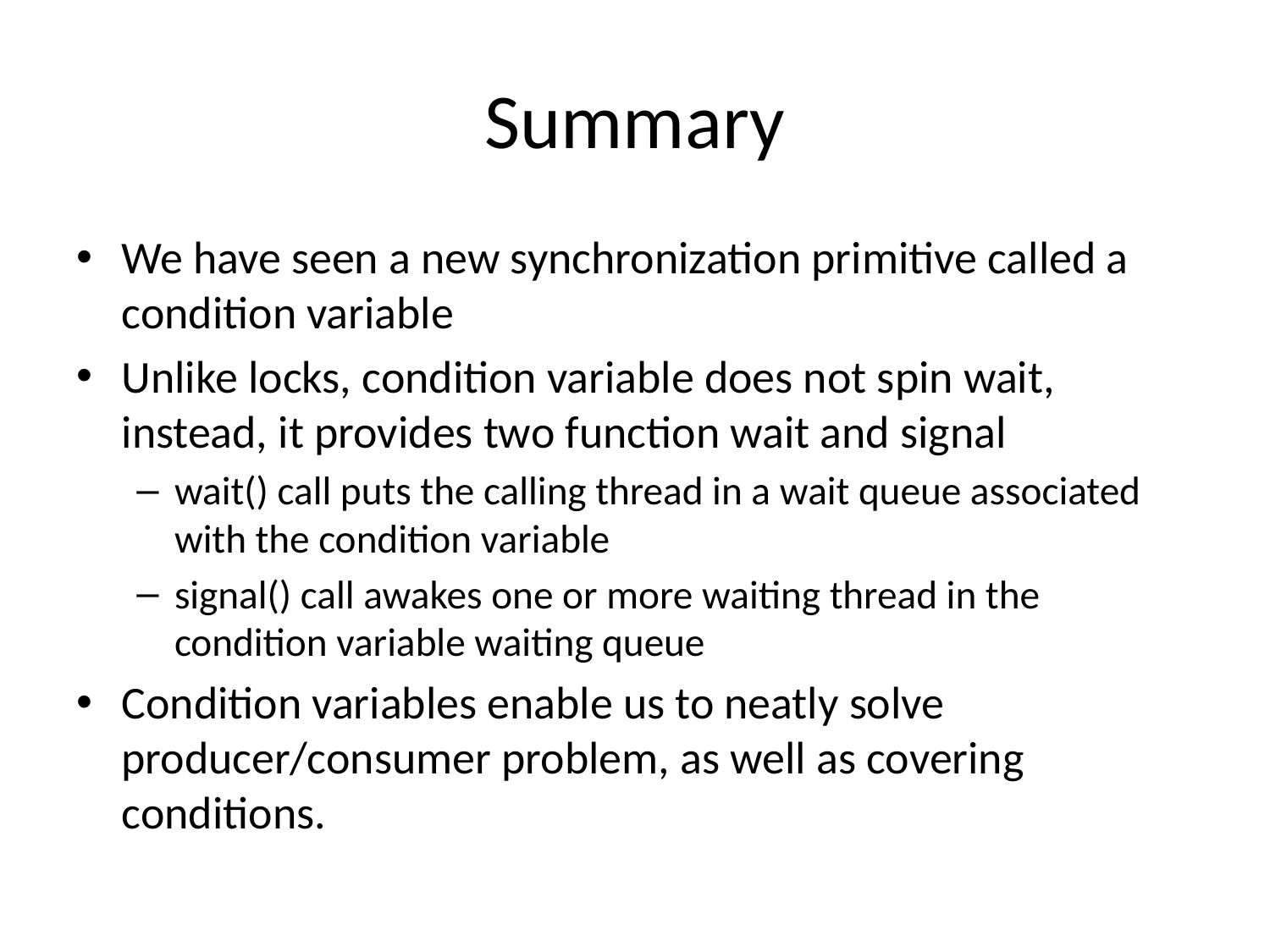

# Summary
We have seen a new synchronization primitive called a condition variable
Unlike locks, condition variable does not spin wait, instead, it provides two function wait and signal
wait() call puts the calling thread in a wait queue associated with the condition variable
signal() call awakes one or more waiting thread in the condition variable waiting queue
Condition variables enable us to neatly solve producer/consumer problem, as well as covering conditions.